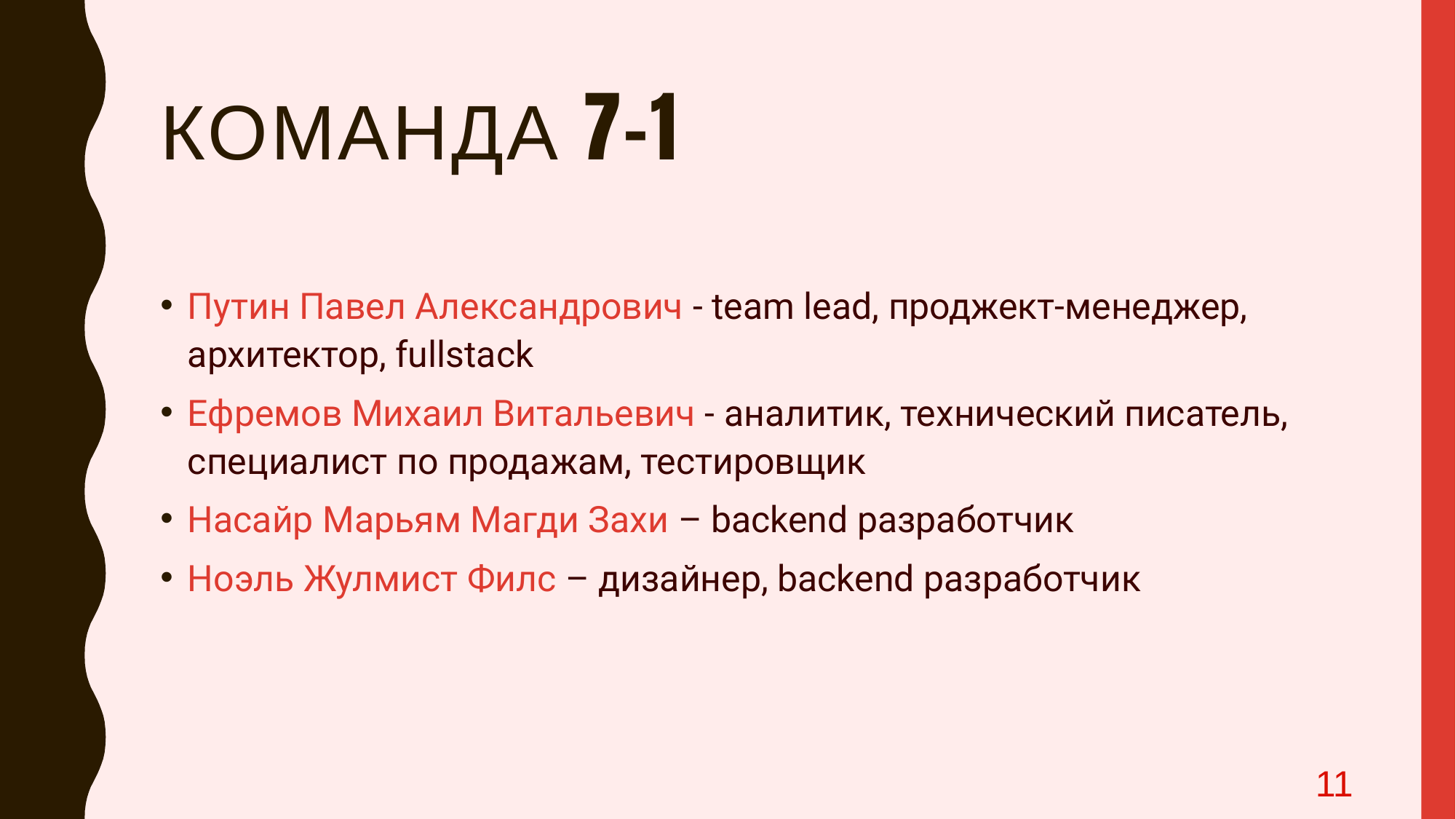

# Команда 7-1
Путин Павел Александрович - team lead, проджект-менеджер, архитектор, fullstack
Ефремов Михаил Витальевич - аналитик, технический писатель, специалист по продажам, тестировщик
Насайр Марьям Магди Захи – backend разработчик
Ноэль Жулмист Филс – дизайнер, backend разработчик
11